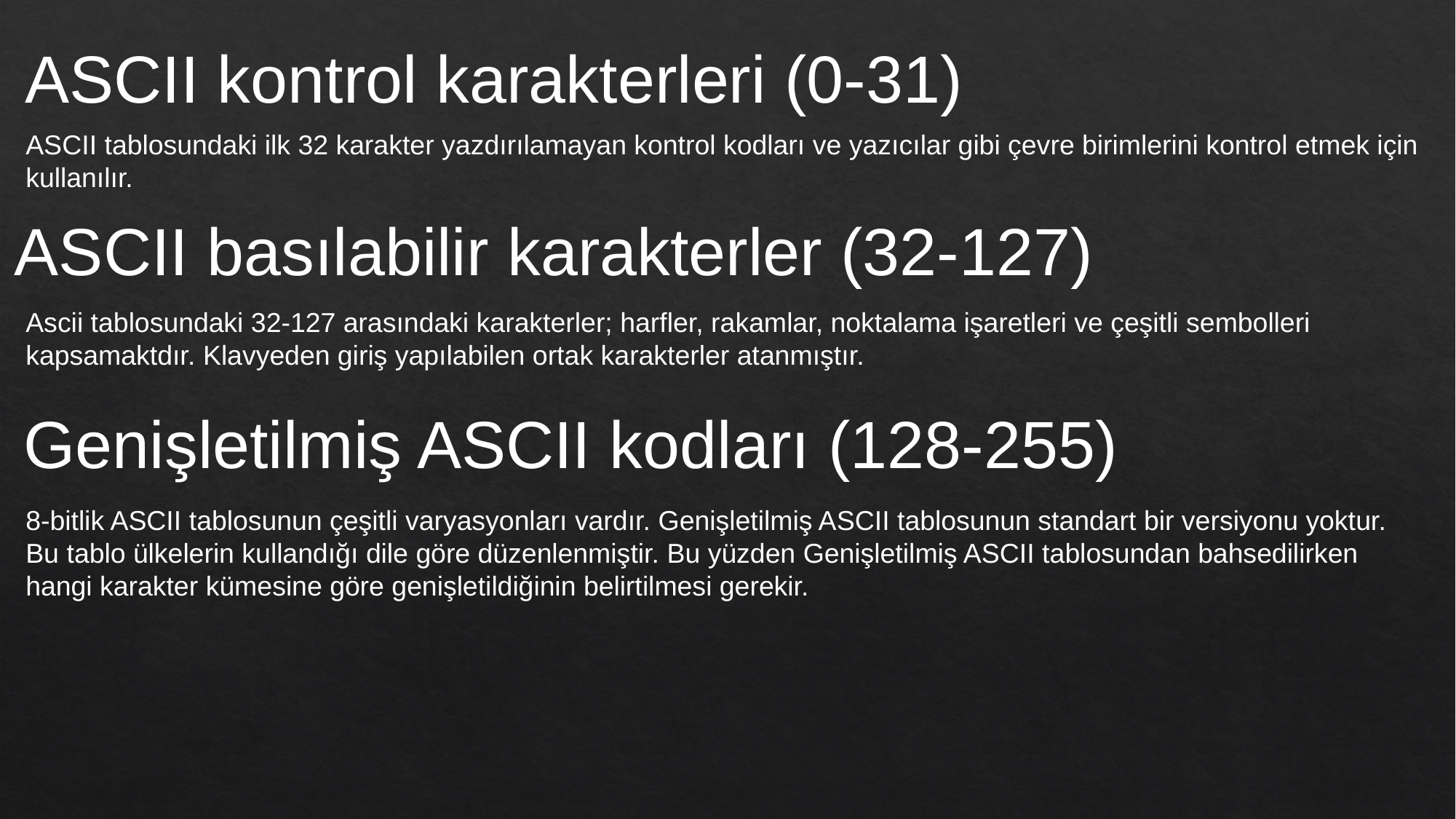

ASCII kontrol karakterleri (0-31)
ASCII tablosundaki ilk 32 karakter yazdırılamayan kontrol kodları ve yazıcılar gibi çevre birimlerini kontrol etmek için kullanılır.
ASCII basılabilir karakterler (32-127)
Ascii tablosundaki 32-127 arasındaki karakterler; harfler, rakamlar, noktalama işaretleri ve çeşitli sembolleri kapsamaktdır. Klavyeden giriş yapılabilen ortak karakterler atanmıştır.
Genişletilmiş ASCII kodları (128-255)
8-bitlik ASCII tablosunun çeşitli varyasyonları vardır. Genişletilmiş ASCII tablosunun standart bir versiyonu yoktur. Bu tablo ülkelerin kullandığı dile göre düzenlenmiştir. Bu yüzden Genişletilmiş ASCII tablosundan bahsedilirken hangi karakter kümesine göre genişletildiğinin belirtilmesi gerekir.